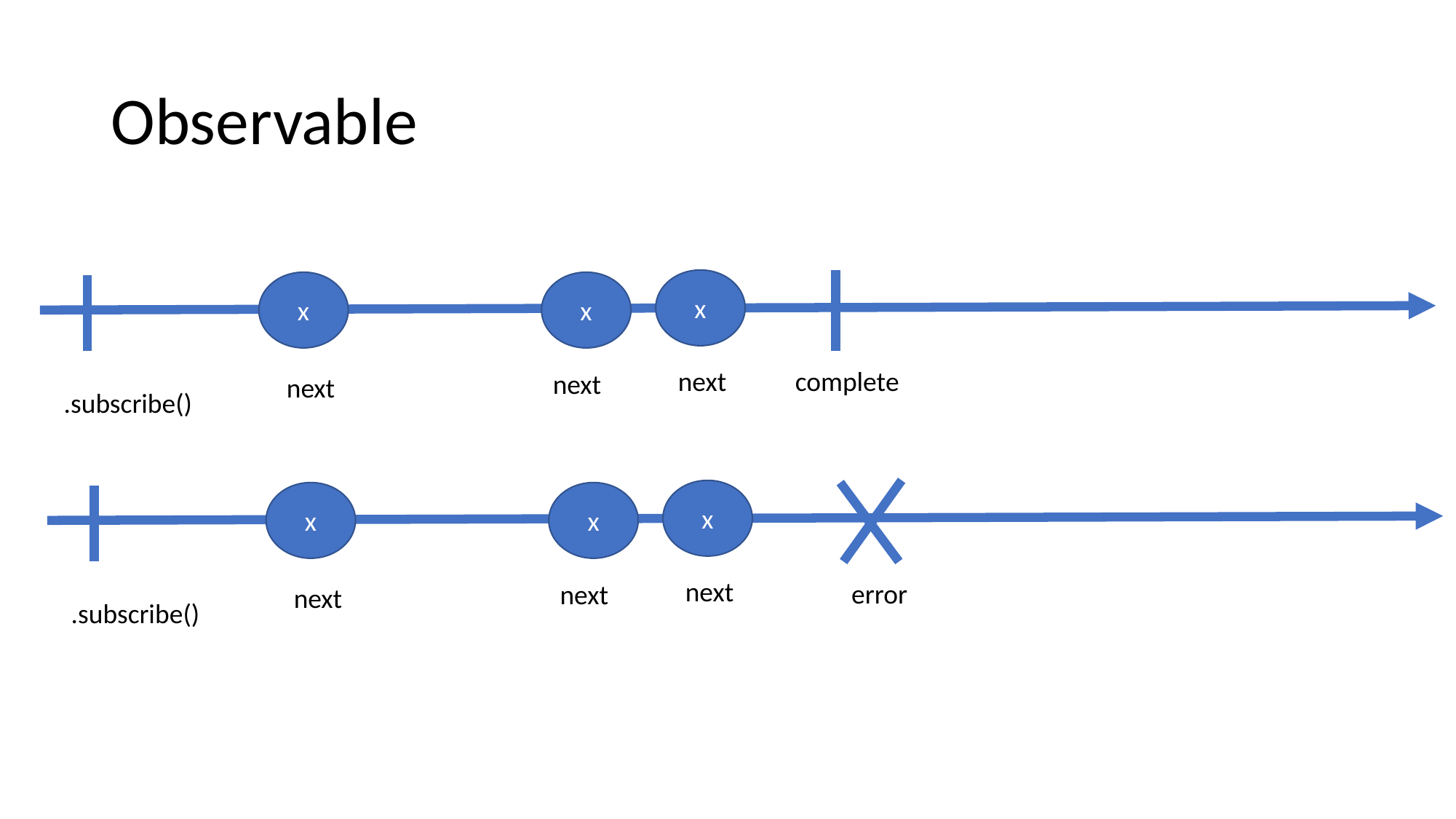

# Observable
x
x
x
next
complete
next
next
.subscribe()
x
x
x
next
error
next
next
.subscribe()